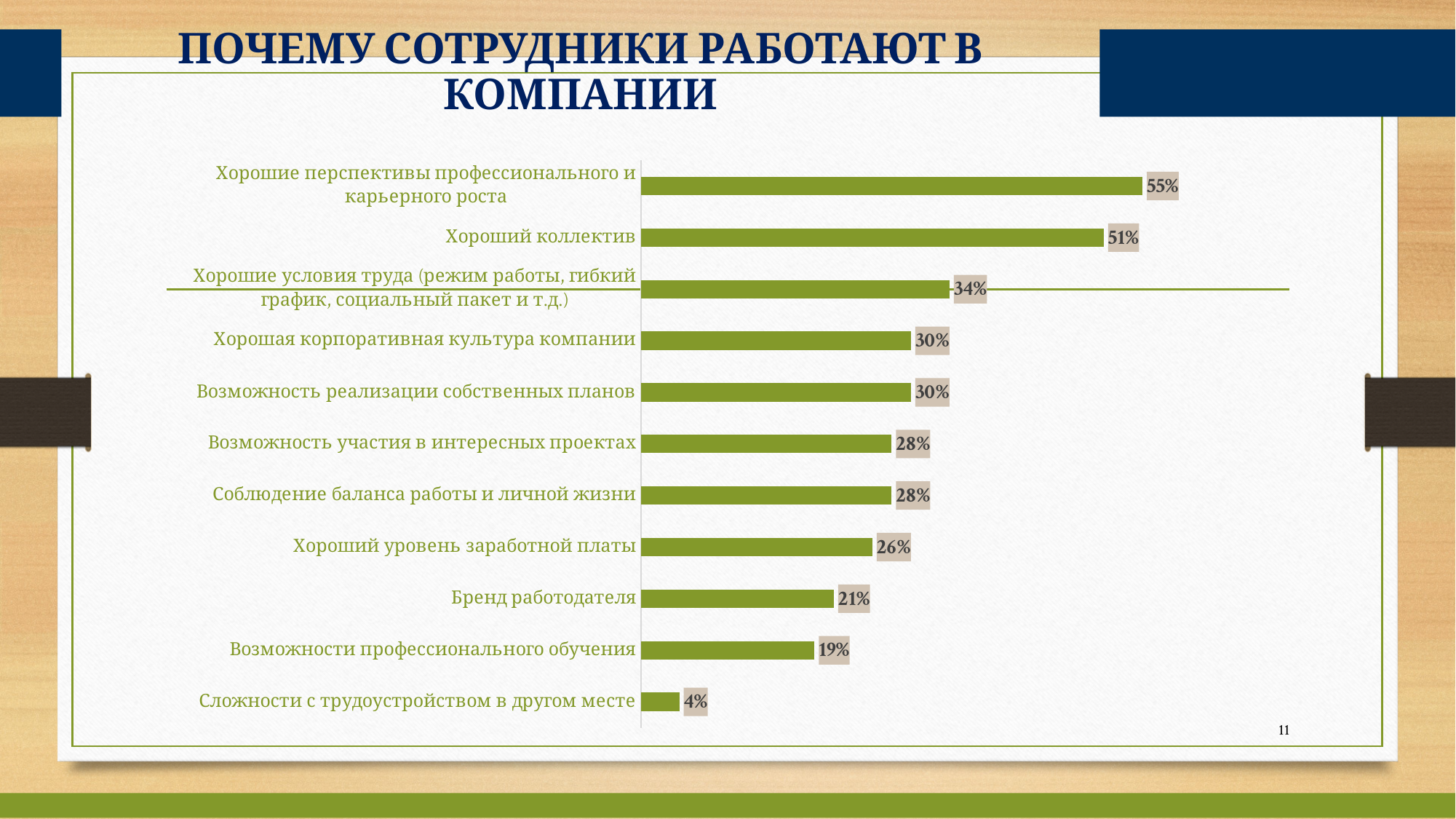

ПОЧЕМУ СОТРУДНИКИ РАБОТАЮТ В КОМПАНИИ

### Chart

| Category | Series 1 |
|---|---|
| Сложности с трудоустройством в другом месте | 4.25531914893617 |
| Возможности профессионального обучения | 19.14893617021277 |
| Бренд работодателя | 21.27659574468085 |
| Хороший уровень заработной платы | 25.53191489361702 |
| Соблюдение баланса работы и личной жизни | 27.65957446808511 |
| Возможность участия в интересных проектах | 27.65957446808511 |
| Возможность реализации собственных планов | 29.78723404255319 |
| Хорошая корпоративная культура компании | 29.78723404255319 |
| Хорошие условия труда (режим работы, гибкий график, социальный пакет и т.д.) | 34.04255319148936 |
| Хороший коллектив | 51.06382978723404 |
| Хорошие перспективы профессионального и карьерного роста | 55.31914893617022 |
11